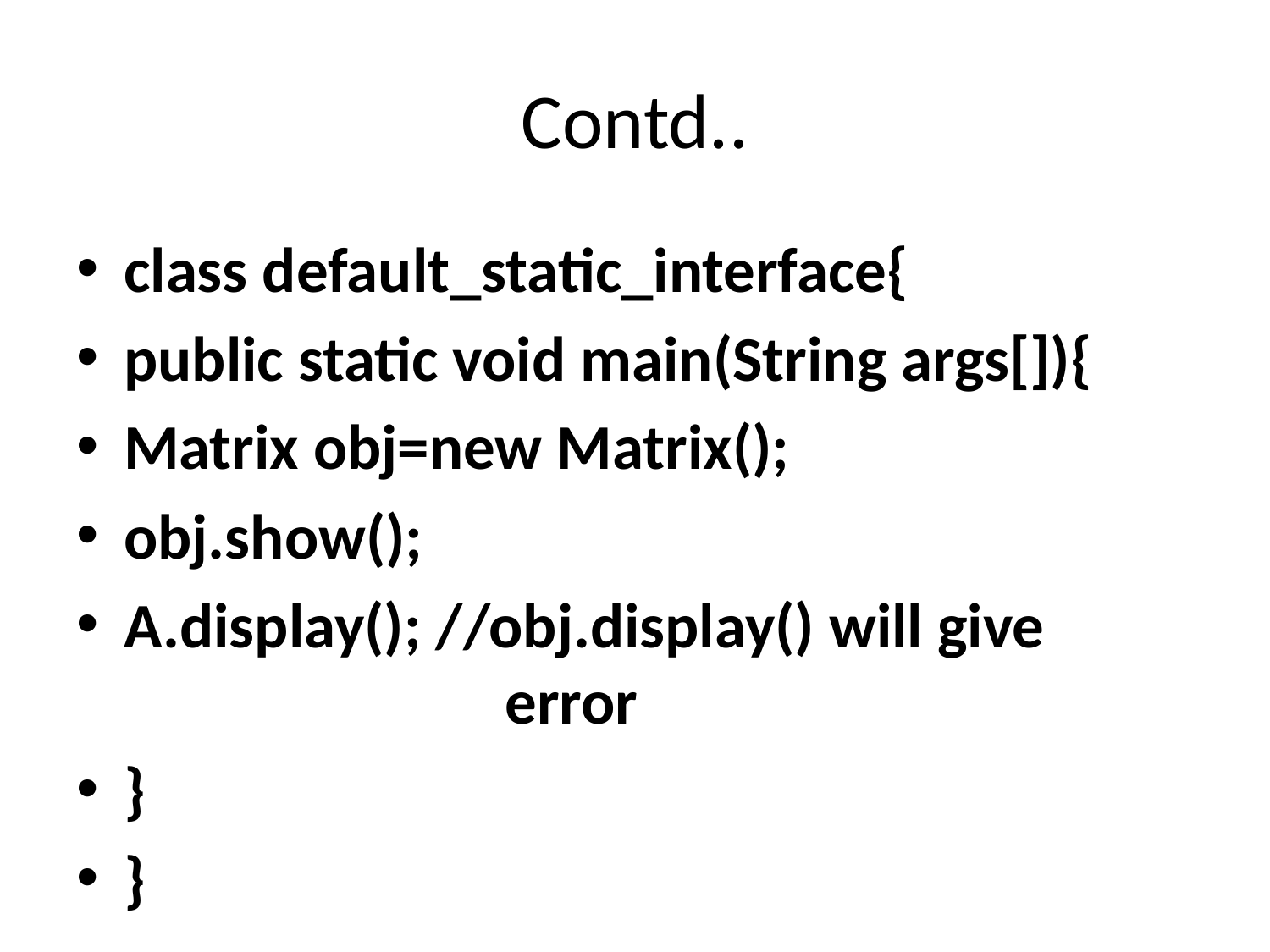

# Contd..
class default_static_interface{
public static void main(String args[]){
Matrix obj=new Matrix();
obj.show();
A.display(); //obj.display() will give 				error
}
}